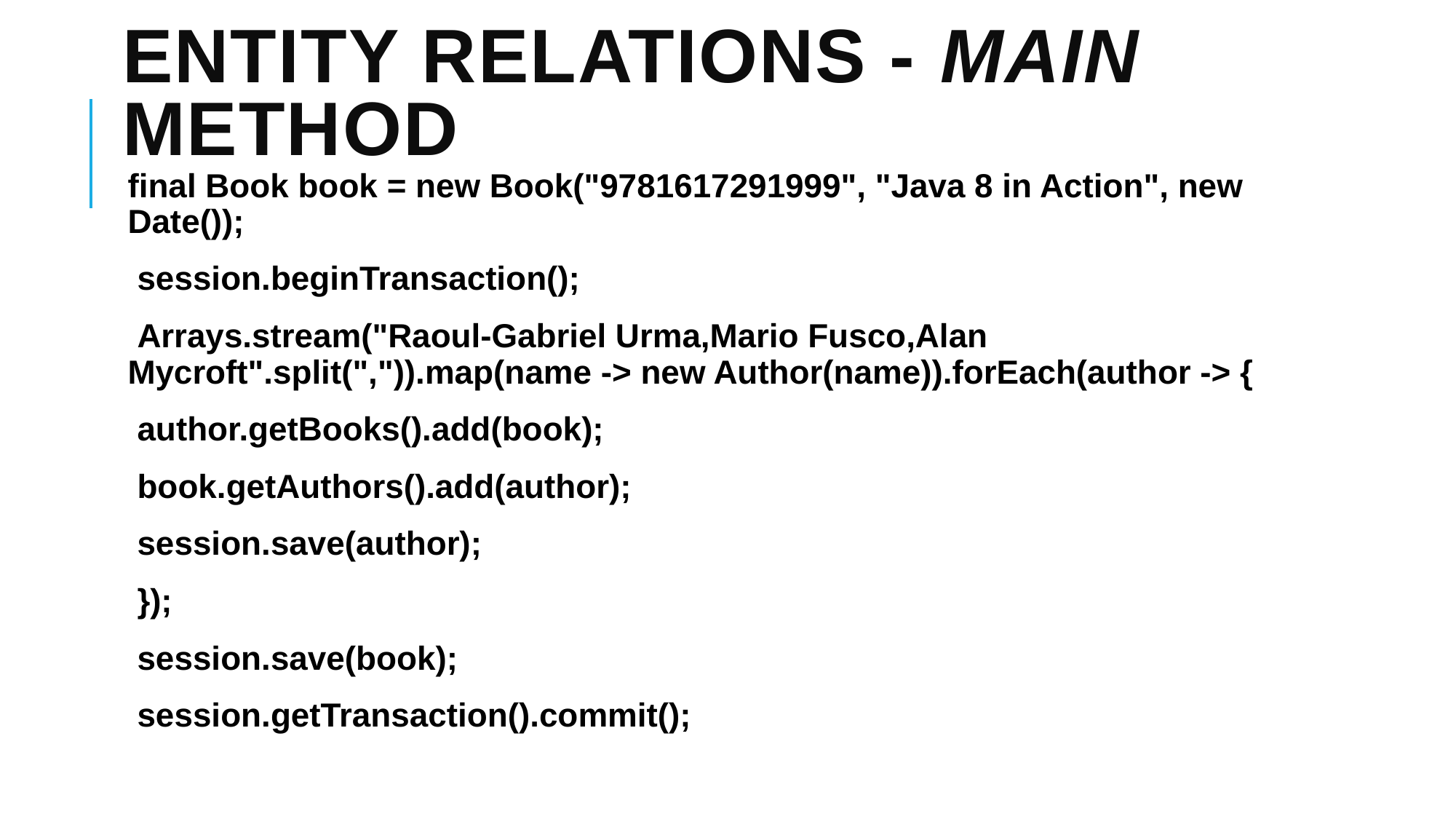

# Entity relations - main method
final Book book = new Book("9781617291999", "Java 8 in Action", new Date());
 session.beginTransaction();
 Arrays.stream("Raoul-Gabriel Urma,Mario Fusco,Alan Mycroft".split(",")).map(name -> new Author(name)).forEach(author -> {
 author.getBooks().add(book);
 book.getAuthors().add(author);
 session.save(author);
 });
 session.save(book);
 session.getTransaction().commit();